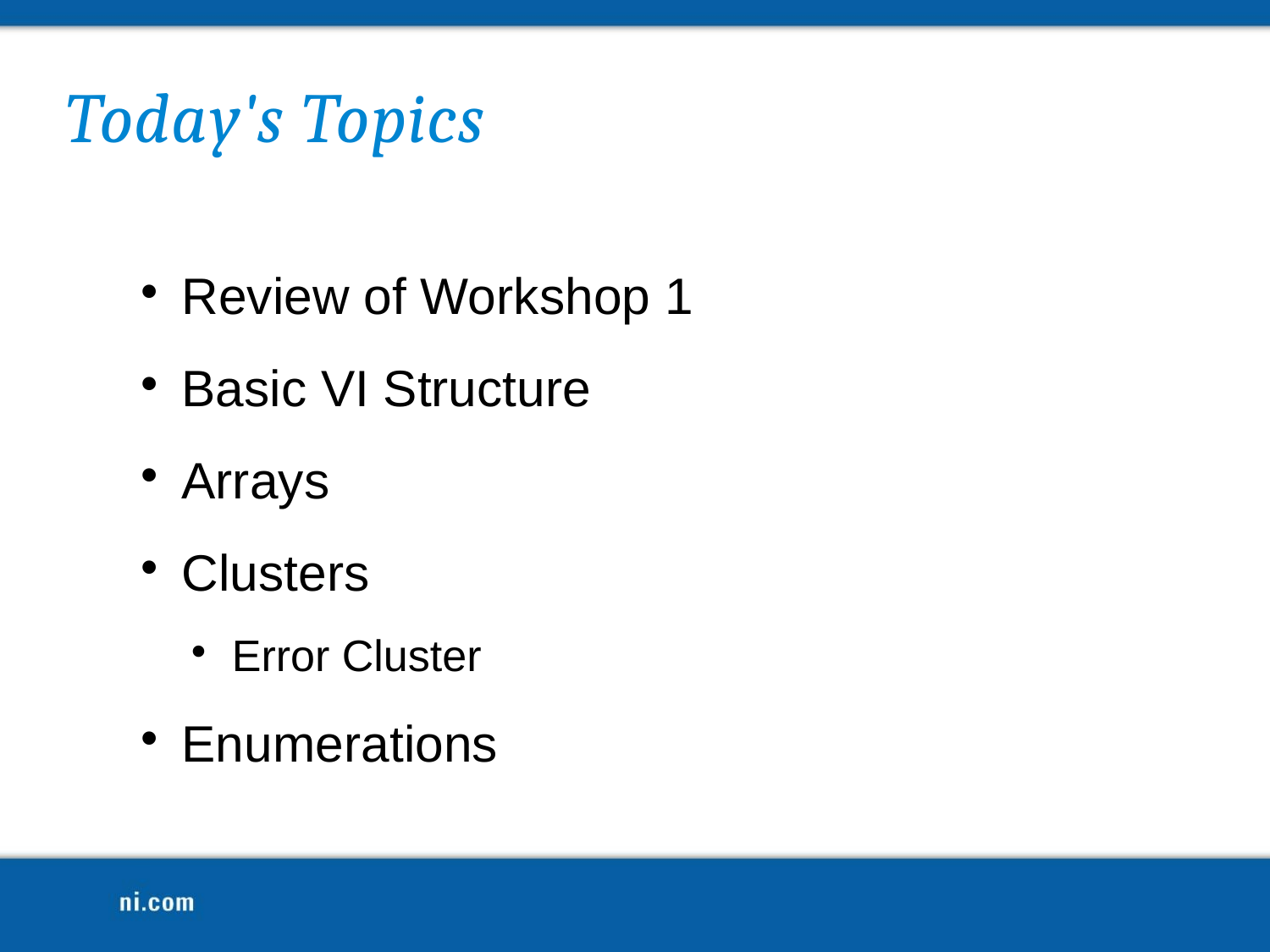

# Today's Topics
Review of Workshop 1
Basic VI Structure
Arrays
Clusters
Error Cluster
Enumerations